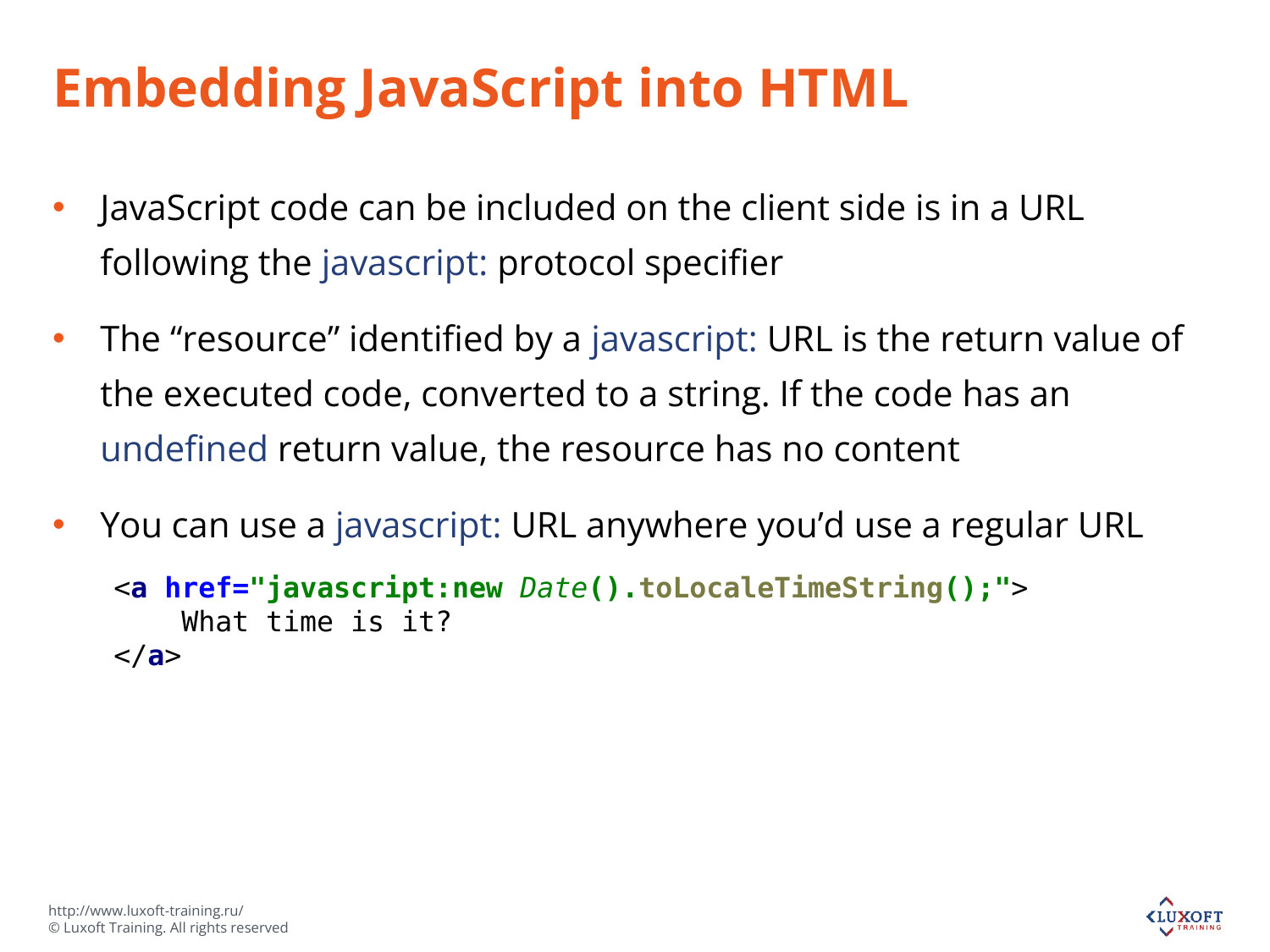

# Embedding JavaScript into HTML
JavaScript code can be included on the client side is in a URL following the javascript: protocol specifier
The “resource” identified by a javascript: URL is the return value of the executed code, converted to a string. If the code has an undefined return value, the resource has no content
You can use a javascript: URL anywhere you’d use a regular URL

<a href="javascript:new Date().toLocaleTimeString();">
    What time is it?
</a>